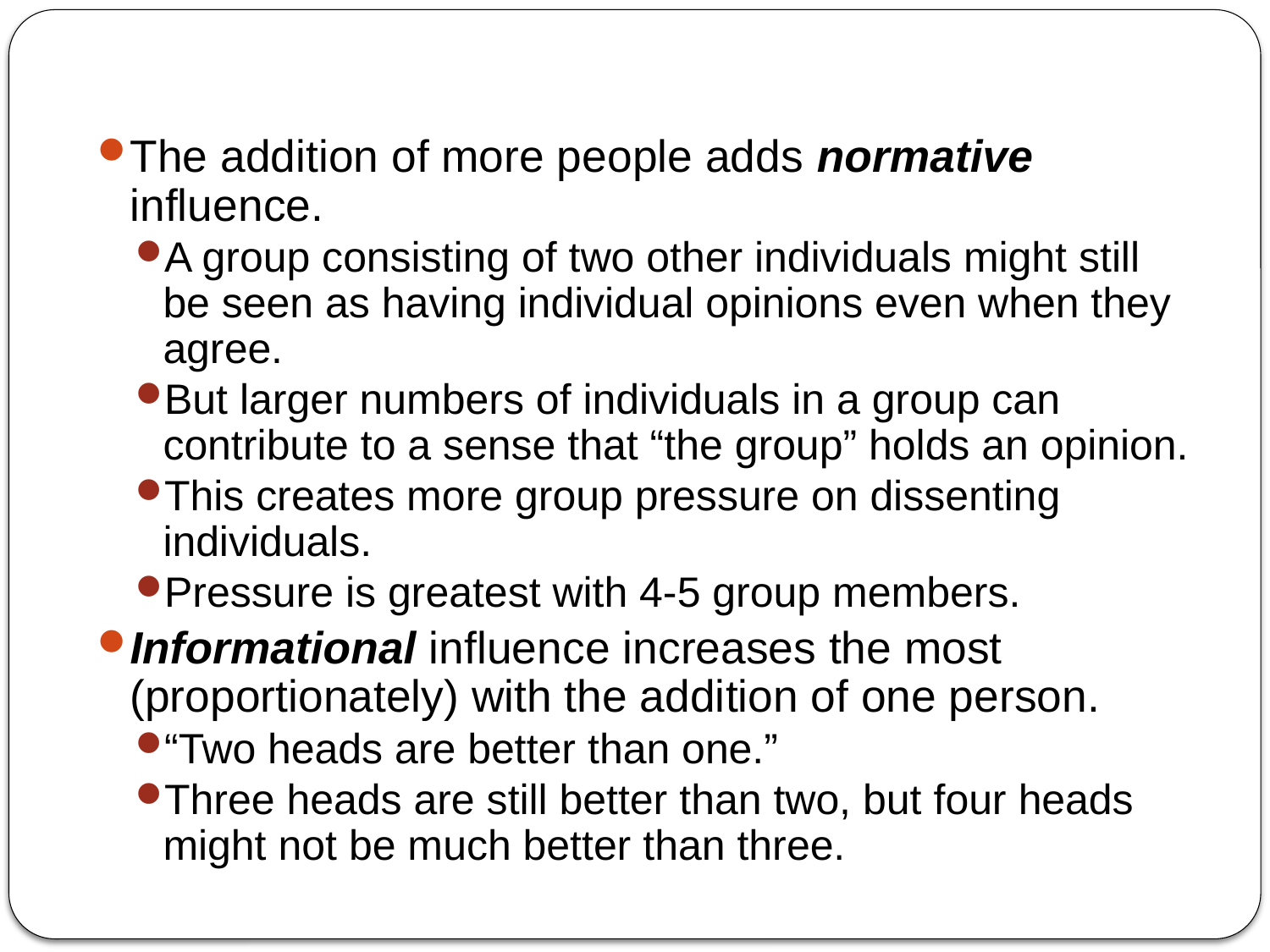

#
The addition of more people adds normative influence.
A group consisting of two other individuals might still be seen as having individual opinions even when they agree.
But larger numbers of individuals in a group can contribute to a sense that “the group” holds an opinion.
This creates more group pressure on dissenting individuals.
Pressure is greatest with 4-5 group members.
Informational influence increases the most (proportionately) with the addition of one person.
“Two heads are better than one.”
Three heads are still better than two, but four heads might not be much better than three.